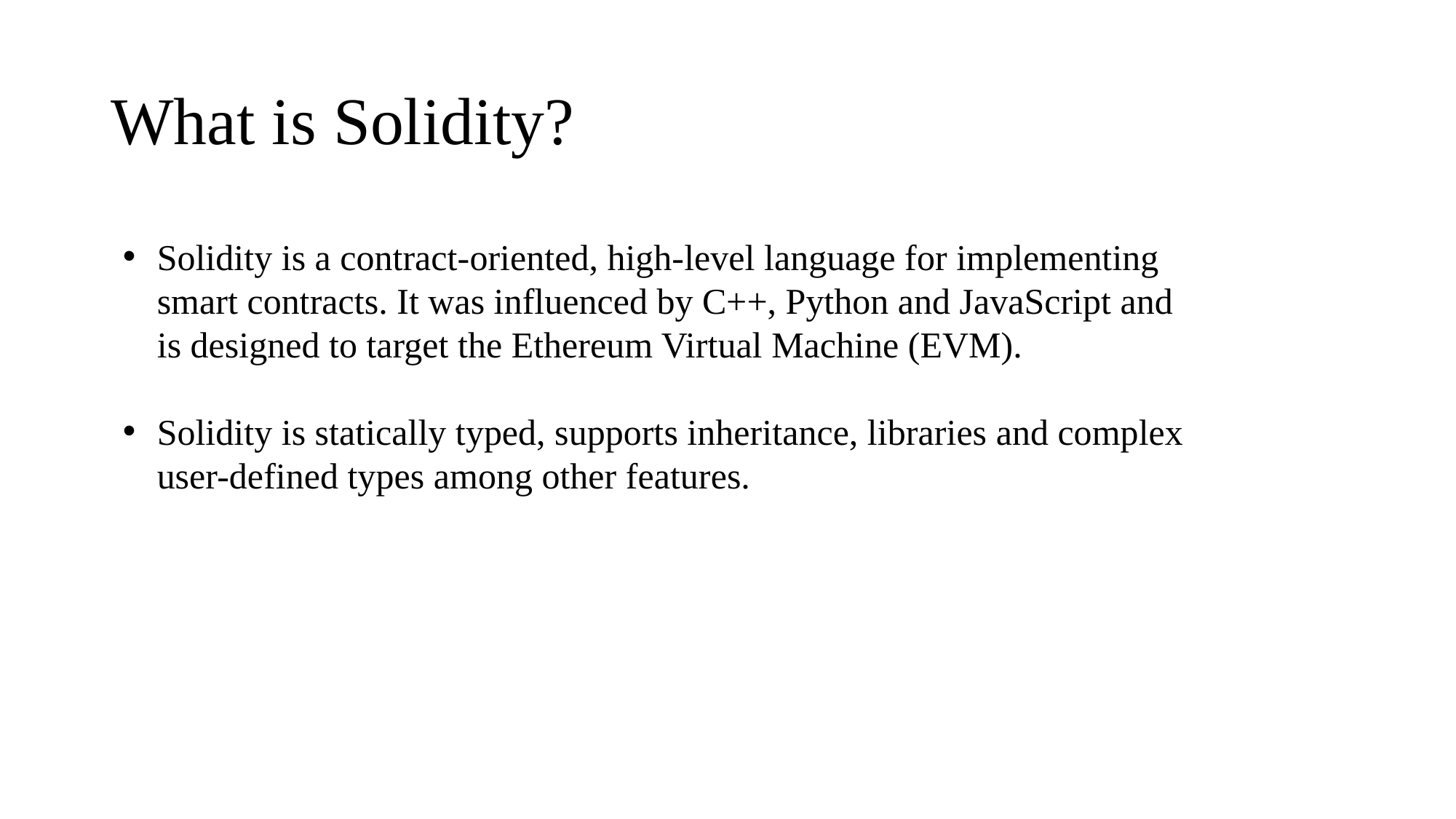

# What is Solidity?
Solidity is a contract-oriented, high-level language for implementing smart contracts. It was influenced by C++, Python and JavaScript and is designed to target the Ethereum Virtual Machine (EVM).

Solidity is statically typed, supports inheritance, libraries and complex user-defined types among other features.